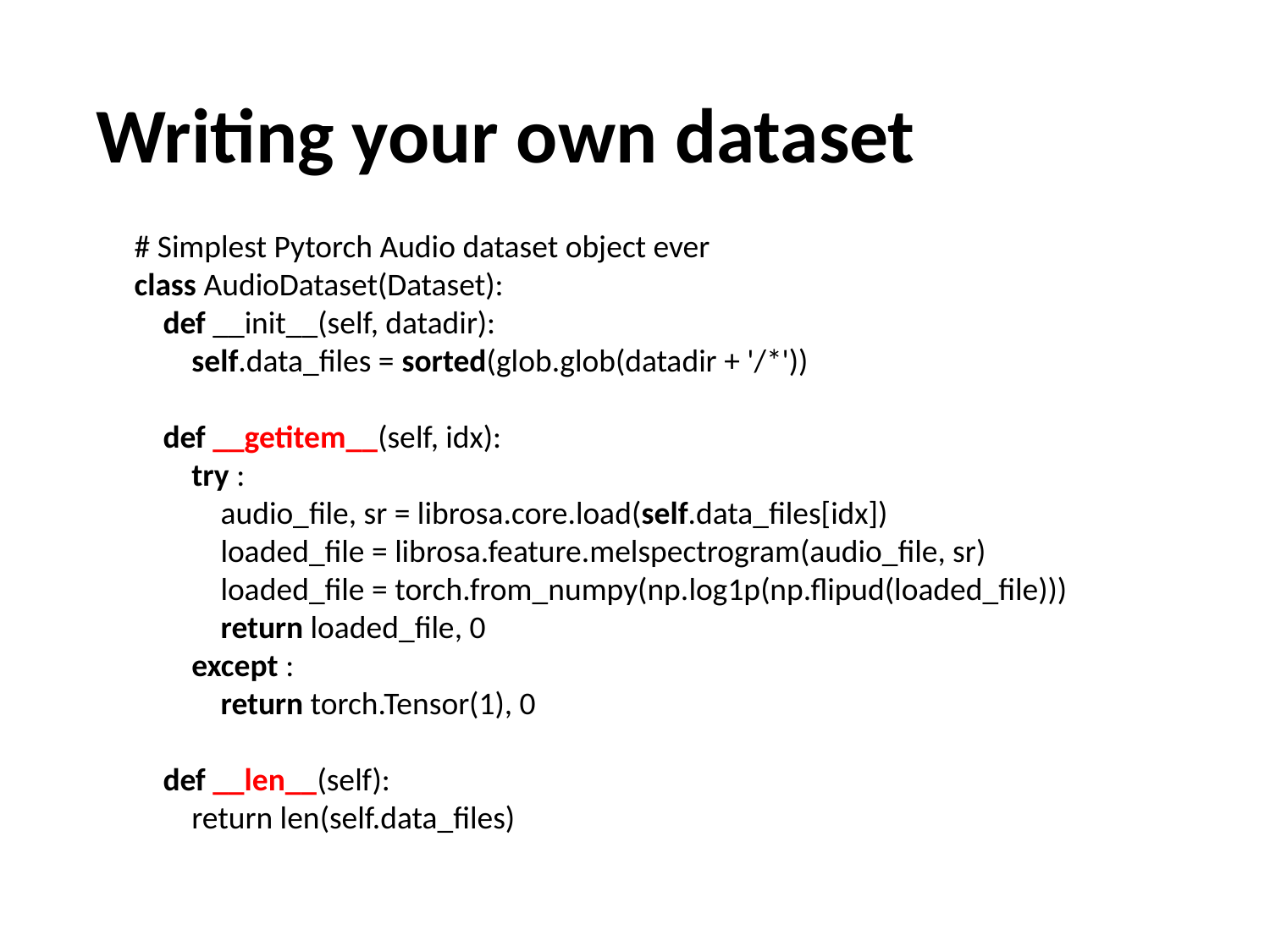

# Writing your own dataset
﻿# Simplest Pytorch Audio dataset object ever
class AudioDataset(Dataset):
    def __init__(self, datadir):
        self.data_files = sorted(glob.glob(datadir + '/*'))

    def __getitem__(self, idx):
        try :
            audio_file, sr = librosa.core.load(self.data_files[idx])
            loaded_file = librosa.feature.melspectrogram(audio_file, sr)
            loaded_file = torch.from_numpy(np.log1p(np.flipud(loaded_file)))
            return loaded_file, 0
        except :
            return torch.Tensor(1), 0

    def __len__(self):
        return len(self.data_files)